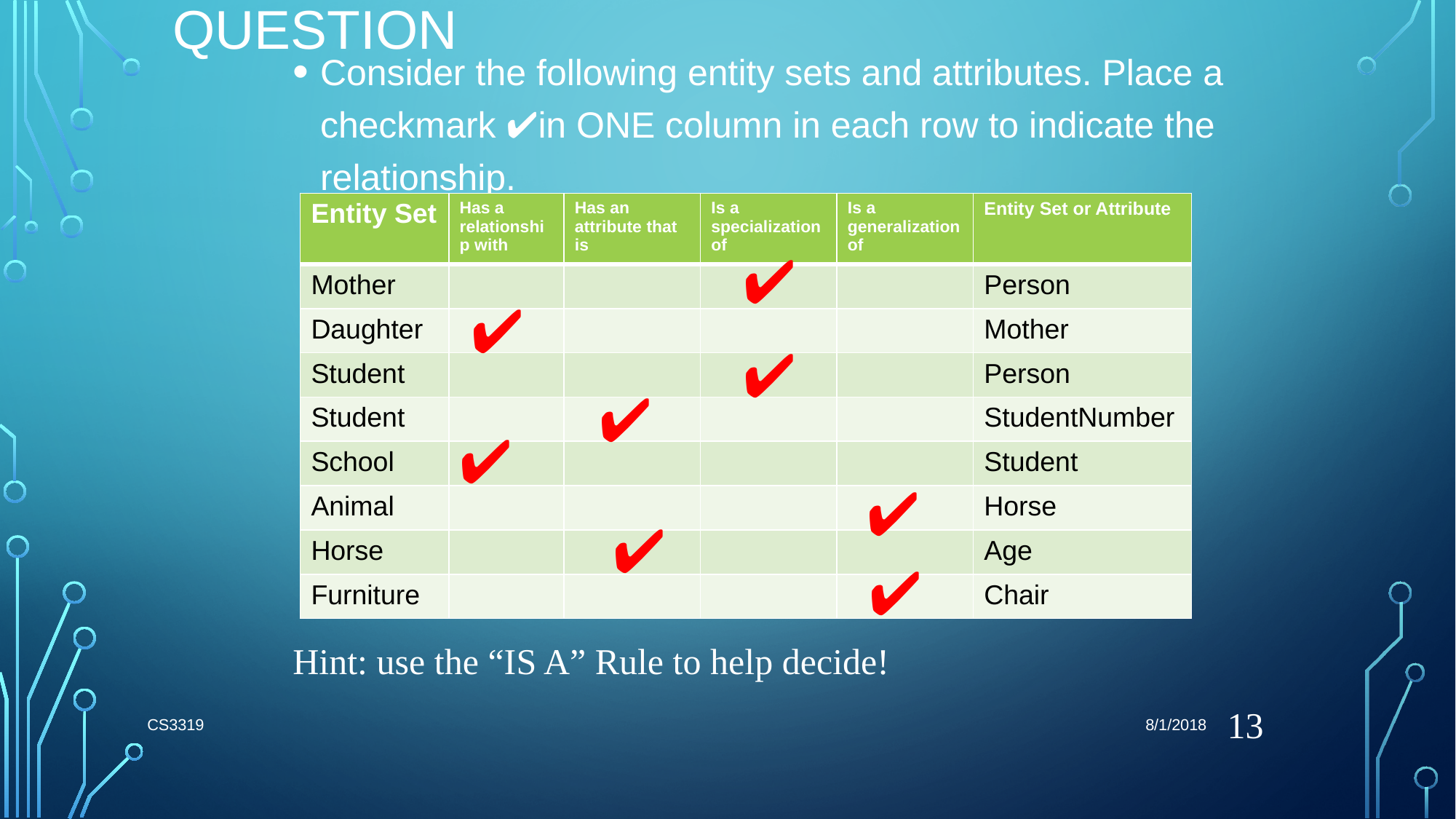

8/1/2018
# Question
Consider the following entity sets and attributes. Place a checkmark ✔in ONE column in each row to indicate the relationship.
| Entity Set | Has a relationship with | Has an attribute that is | Is a specialization of | Is a generalization of | Entity Set or Attribute |
| --- | --- | --- | --- | --- | --- |
| Mother |  |  |  |  | Person |
| Daughter |  |  |  |  | Mother |
| Student |  |  |  |  | Person |
| Student |  |  |  |  | StudentNumber |
| School |  |  |  |  | Student |
| Animal |  |  |  |  | Horse |
| Horse |  |  |  |  | Age |
| Furniture |  |  |  |  | Chair |
✔
✔
✔
✔
✔
✔
✔
✔
Hint: use the “IS A” Rule to help decide!
13
CS3319